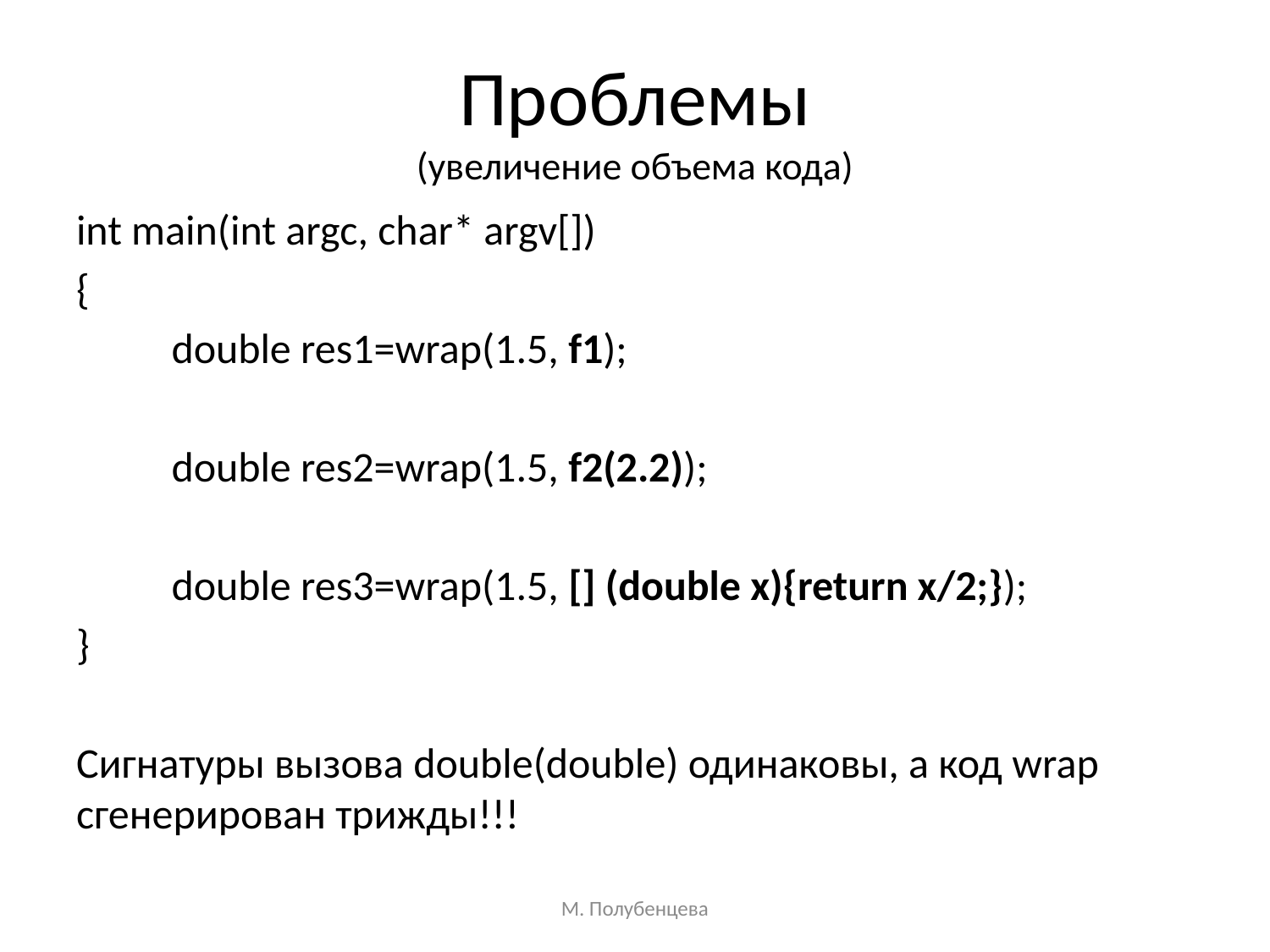

# Проблемы (увеличение объема кода)
int main(int argc, char* argv[])
{
	double res1=wrap(1.5, f1);

	double res2=wrap(1.5, f2(2.2));

	double res3=wrap(1.5, [] (double x){return x/2;});
}

Сигнатуры вызова double(double) одинаковы, а код wrap сгенерирован трижды!!!
М. Полубенцева